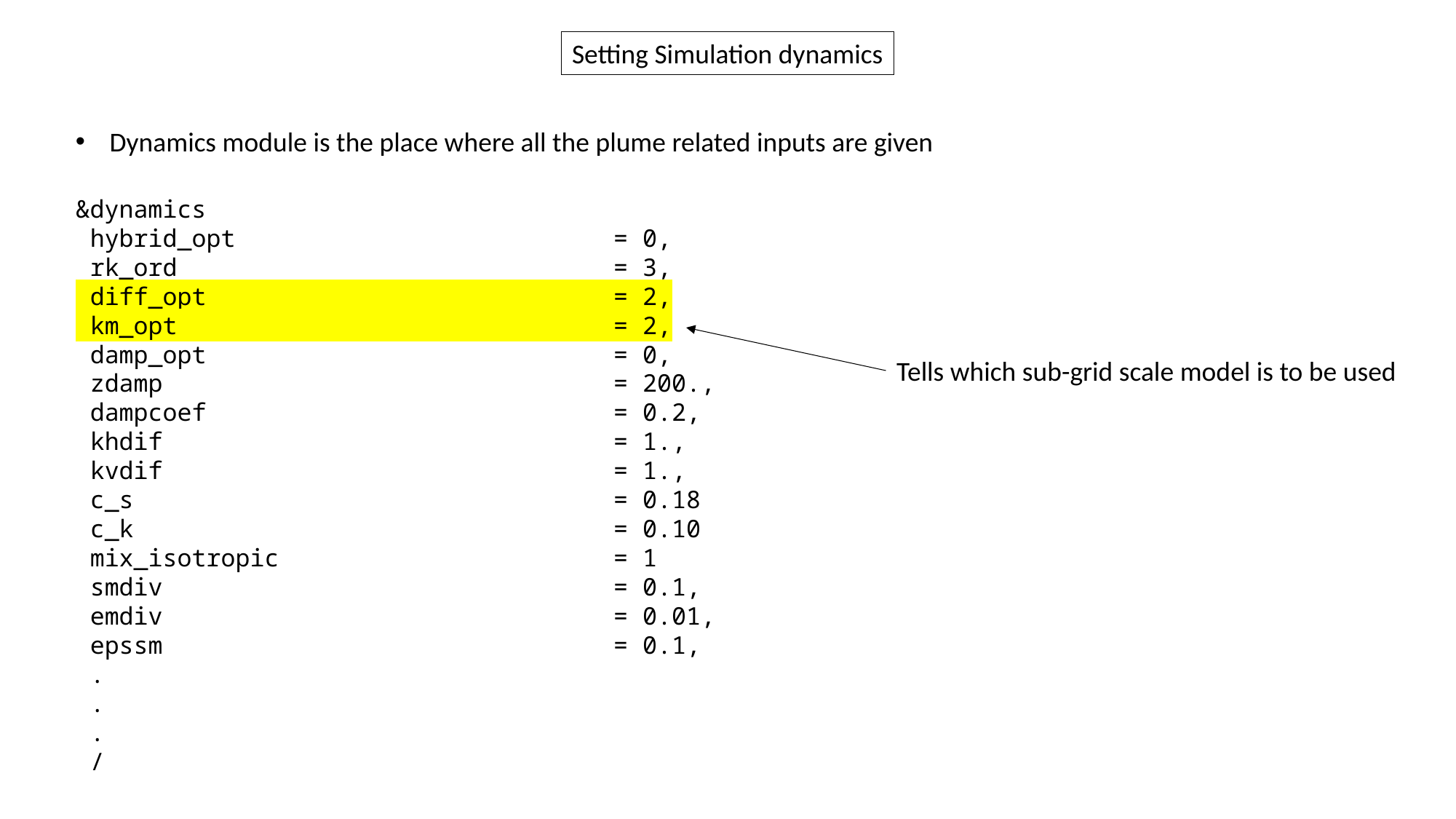

Setting Simulation dynamics
Dynamics module is the place where all the plume related inputs are given
&dynamics
 hybrid_opt                          = 0,
 rk_ord                              = 3,
 diff_opt                            = 2,
 km_opt                              = 2,
 damp_opt                            = 0,
 zdamp                               = 200.,
 dampcoef                            = 0.2,
 khdif                               = 1.,
 kvdif                               = 1.,
 c_s                                 = 0.18
 c_k                                 = 0.10
 mix_isotropic                       = 1
 smdiv                               = 0.1,
 emdiv                               = 0.01,
 epssm                               = 0.1,
 .
 .
 .
 /
Tells which sub-grid scale model is to be used